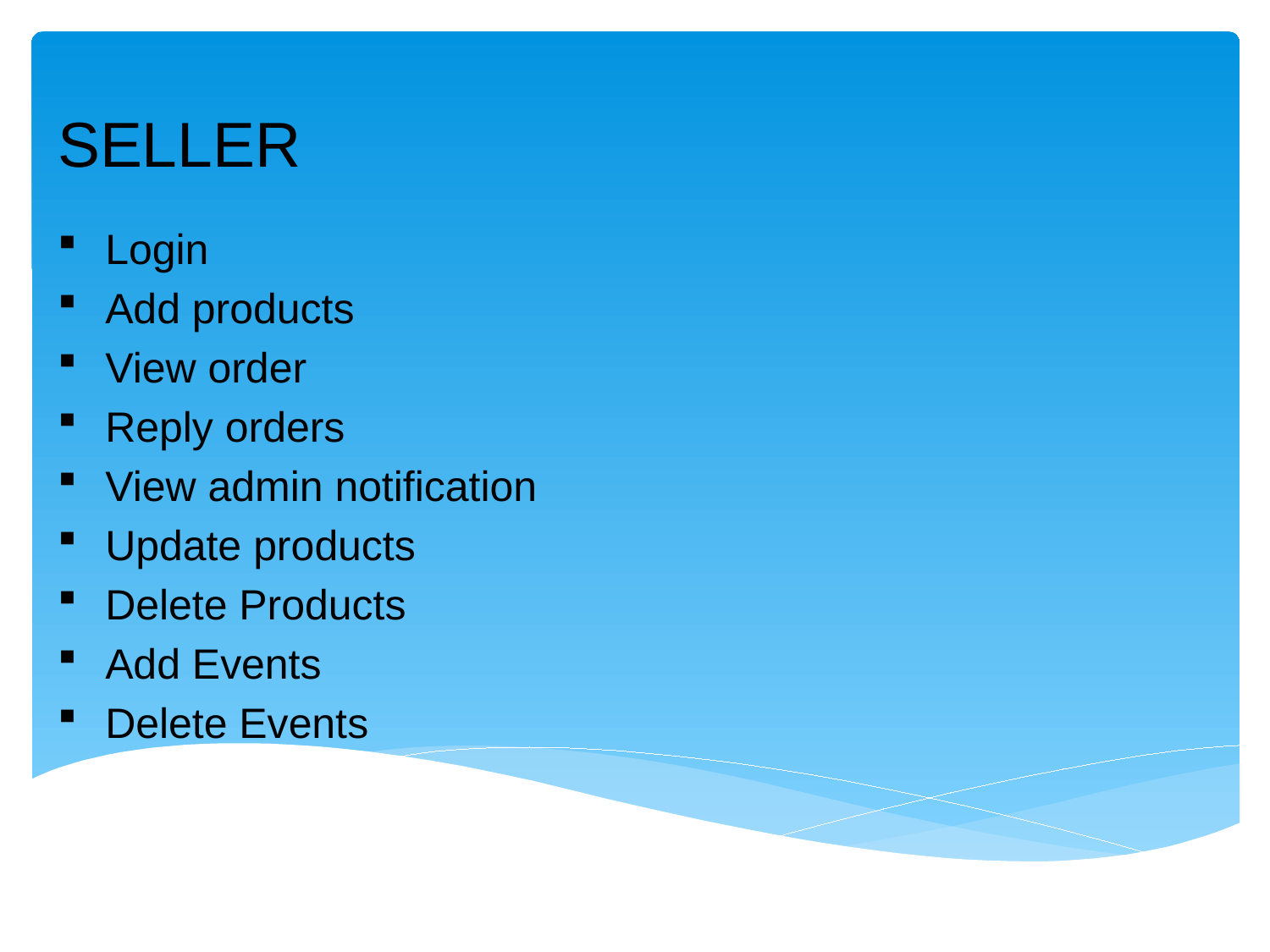

# SELLER
Login
Add products
View order
Reply orders
View admin notification
Update products
Delete Products
Add Events
Delete Events